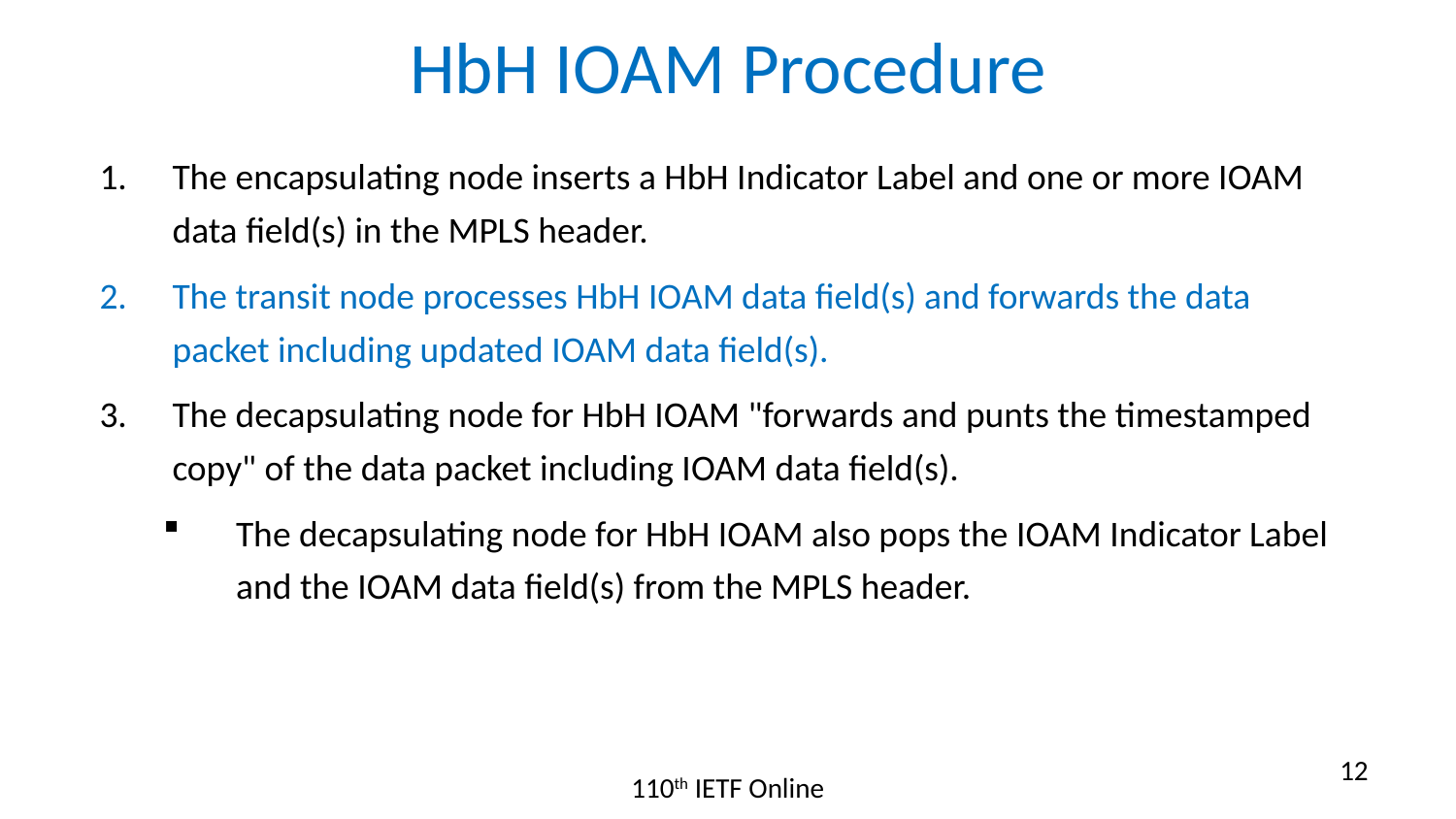

# HbH IOAM Procedure
The encapsulating node inserts a HbH Indicator Label and one or more IOAM data field(s) in the MPLS header.
The transit node processes HbH IOAM data field(s) and forwards the data packet including updated IOAM data field(s).
The decapsulating node for HbH IOAM "forwards and punts the timestamped copy" of the data packet including IOAM data field(s).
The decapsulating node for HbH IOAM also pops the IOAM Indicator Label and the IOAM data field(s) from the MPLS header.
12
110th IETF Online